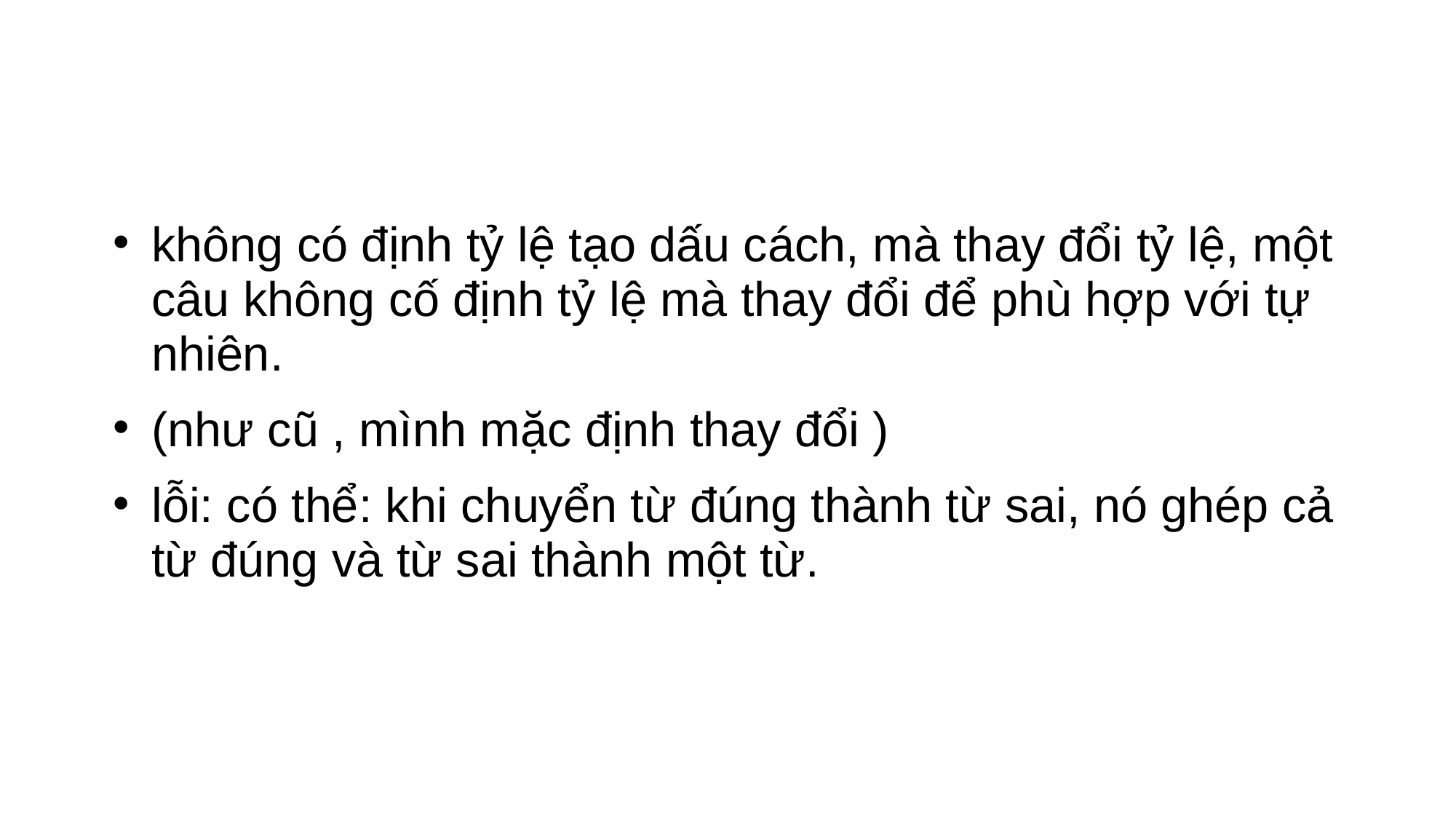

không có định tỷ lệ tạo dấu cách, mà thay đổi tỷ lệ, một câu không cố định tỷ lệ mà thay đổi để phù hợp với tự nhiên.
(như cũ , mình mặc định thay đổi )
lỗi: có thể: khi chuyển từ đúng thành từ sai, nó ghép cả từ đúng và từ sai thành một từ.